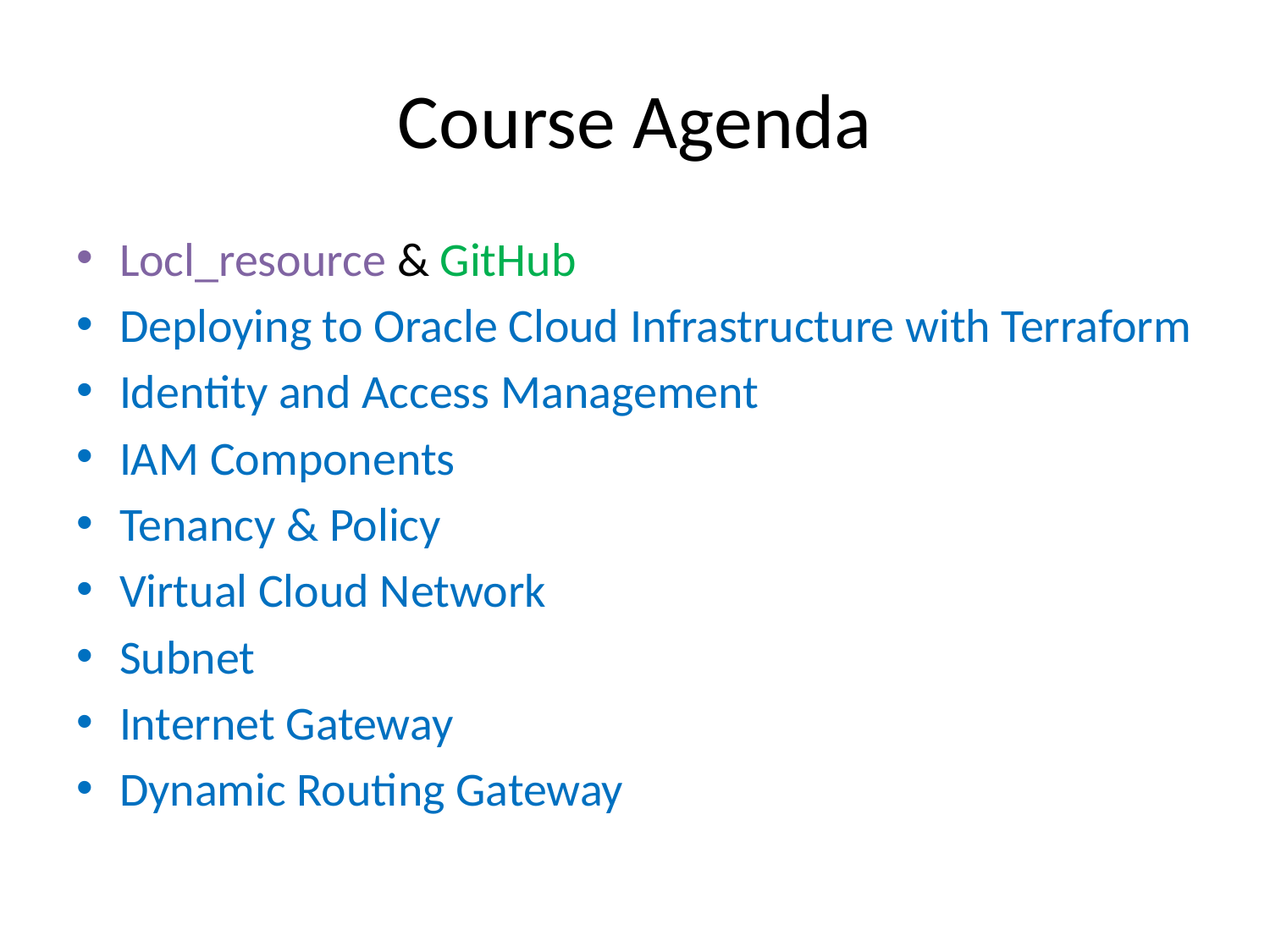

# Course Agenda
Locl_resource & GitHub
Deploying to Oracle Cloud Infrastructure with Terraform
Identity and Access Management
IAM Components
Tenancy & Policy
Virtual Cloud Network
Subnet
Internet Gateway
Dynamic Routing Gateway